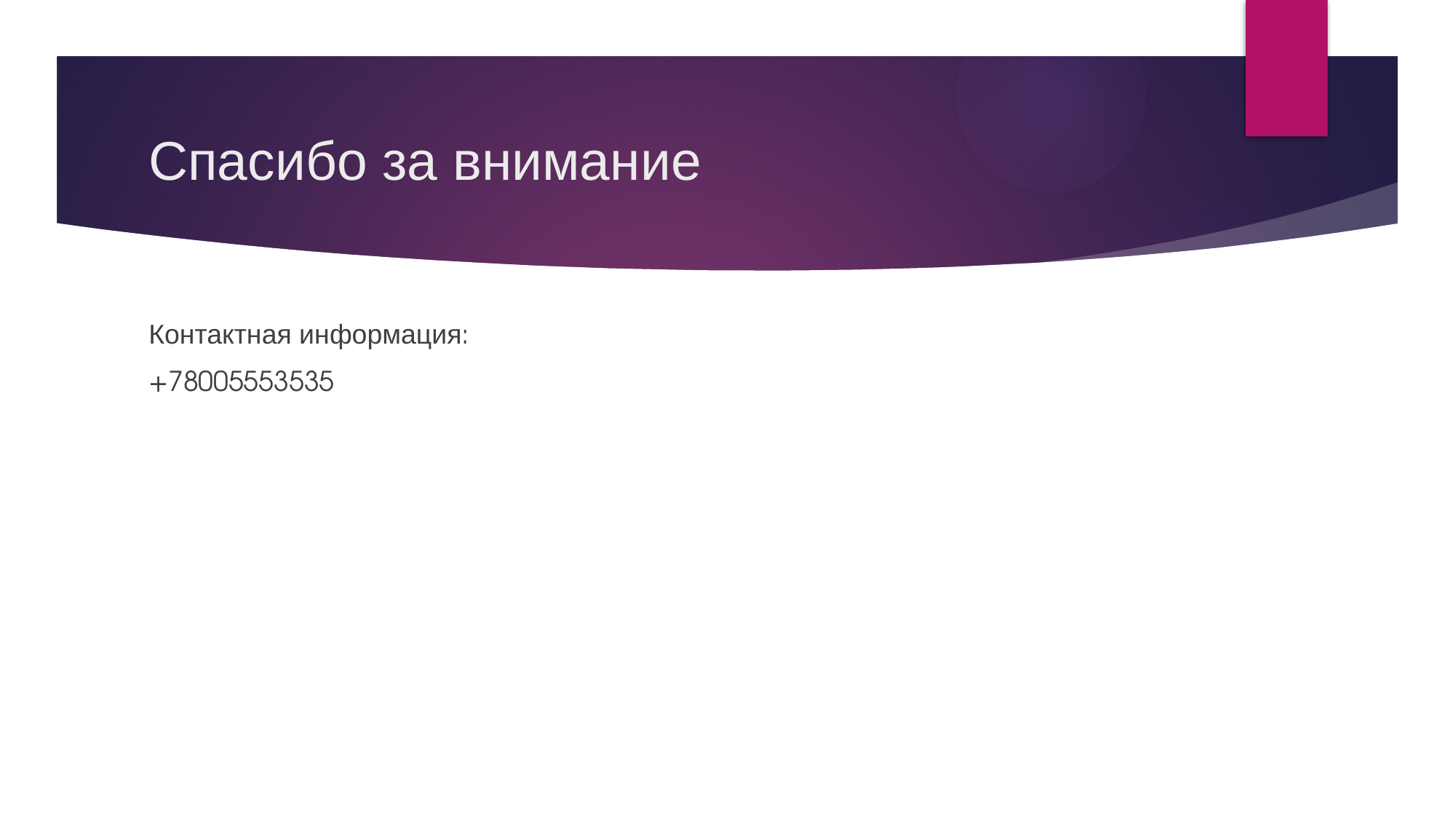

# Спасибо за внимание
Контактная информация:
+78005553535